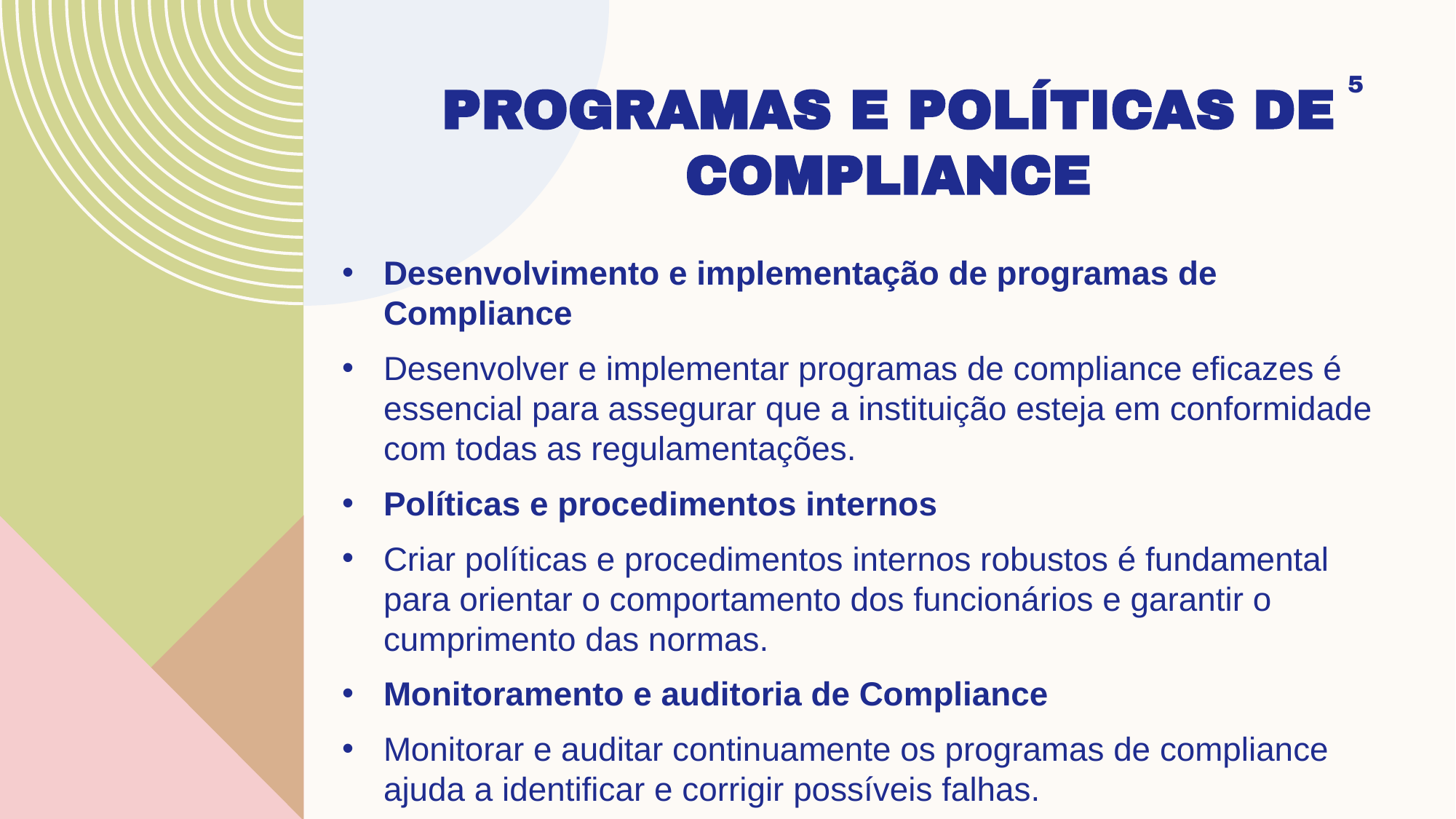

# Programas e Políticas de Compliance
5
Desenvolvimento e implementação de programas de Compliance
Desenvolver e implementar programas de compliance eficazes é essencial para assegurar que a instituição esteja em conformidade com todas as regulamentações.
Políticas e procedimentos internos
Criar políticas e procedimentos internos robustos é fundamental para orientar o comportamento dos funcionários e garantir o cumprimento das normas.
Monitoramento e auditoria de Compliance
Monitorar e auditar continuamente os programas de compliance ajuda a identificar e corrigir possíveis falhas.